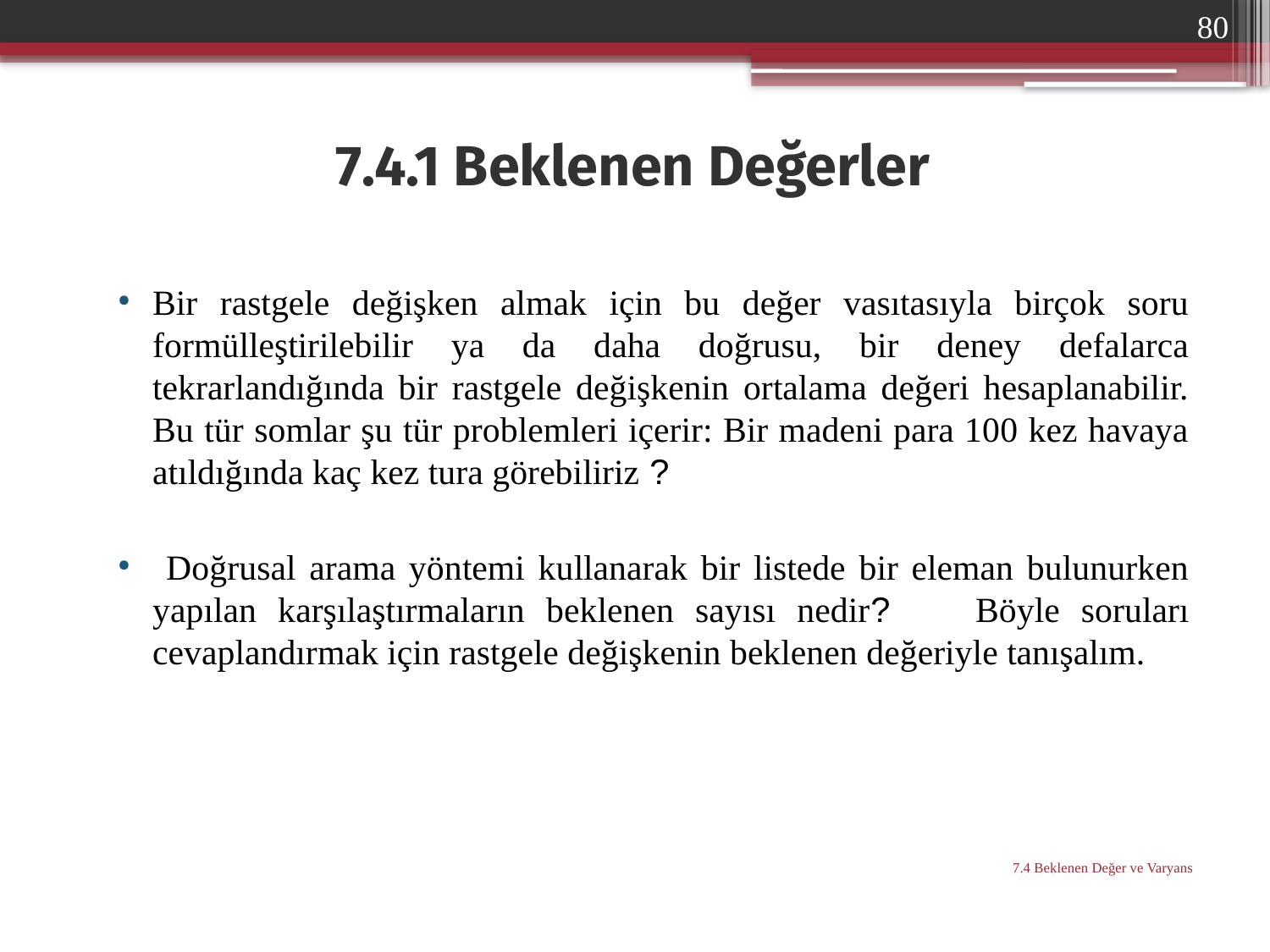

80
# 7.4.1 Beklenen Değerler
Bir rastgele değişken almak için bu değer vasıtasıyla birçok soru formülleştirilebilir ya da daha doğrusu, bir deney defalarca tekrarlandığında bir rastgele değişkenin ortalama değeri hesaplanabilir. Bu tür somlar şu tür problemleri içerir: Bir madeni para 100 kez havaya atıldığında kaç kez tura görebiliriz ?

 Doğrusal arama yöntemi kullanarak bir listede bir eleman bulunurken yapılan karşılaştırmaların beklenen sayısı nedir?    Böyle soruları cevaplandırmak için rastgele değişkenin beklenen değeriyle tanışalım.

7.4 Beklenen Değer ve Varyans